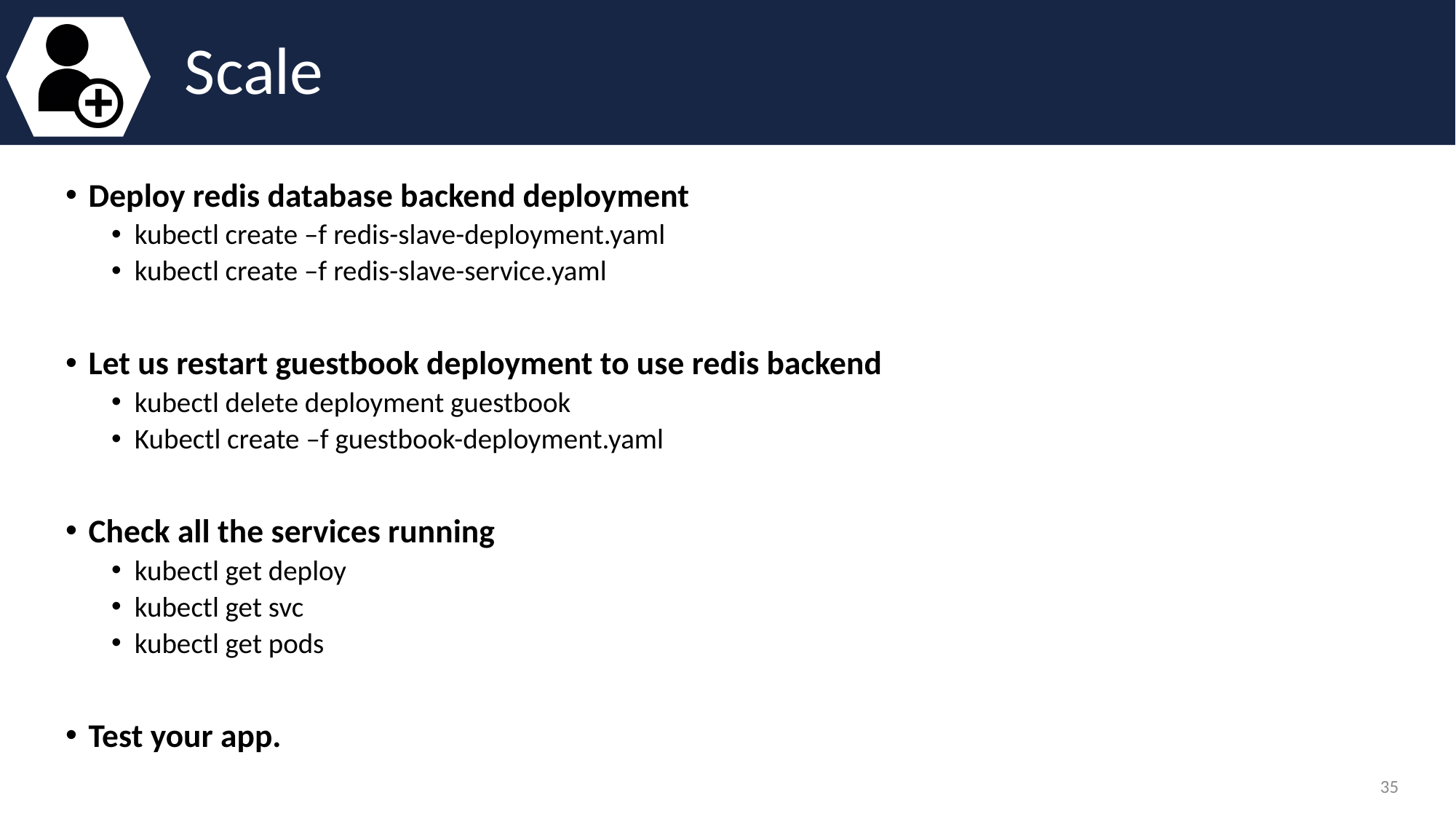

# Scale
Deploy redis database backend deployment
kubectl create –f redis-slave-deployment.yaml
kubectl create –f redis-slave-service.yaml

Let us restart guestbook deployment to use redis backend
kubectl delete deployment guestbook
Kubectl create –f guestbook-deployment.yaml

Check all the services running
kubectl get deploy
kubectl get svc
kubectl get pods

Test your app.
35